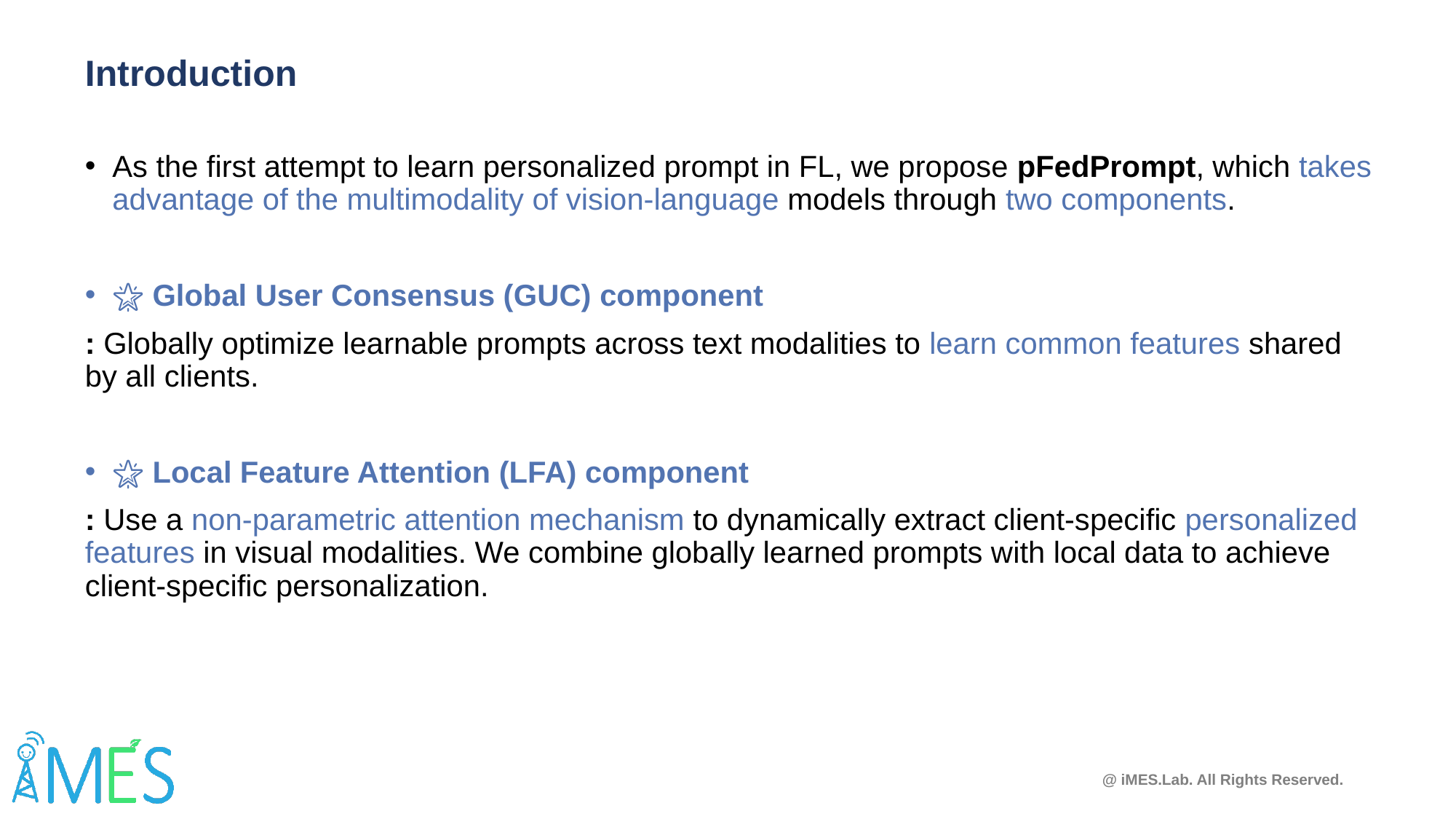

# Introduction
As the first attempt to learn personalized prompt in FL, we propose pFedPrompt, which takes advantage of the multimodality of vision-language models through two components.

🌟 Global User Consensus (GUC) component
: Globally optimize learnable prompts across text modalities to learn common features shared by all clients.

🌟 Local Feature Attention (LFA) component
: Use a non-parametric attention mechanism to dynamically extract client-specific personalized features in visual modalities. We combine globally learned prompts with local data to achieve client-specific personalization.